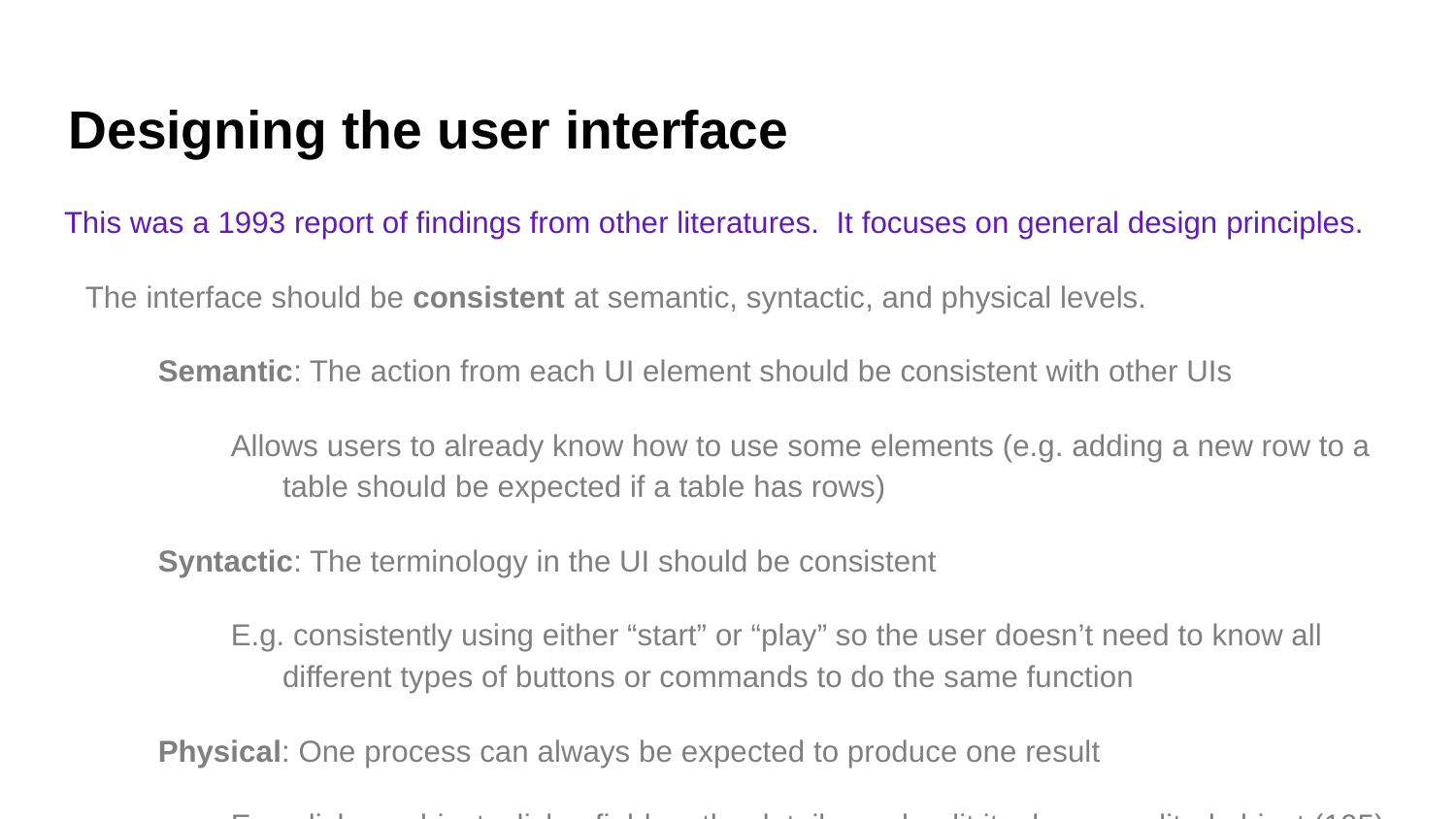

# Designing the user interface

This was a 1993 report of findings from other literatures.  It focuses on general design principles.
The interface should be consistent at semantic, syntactic, and physical levels.
Semantic: The action from each UI element should be consistent with other UIs
Allows users to already know how to use some elements (e.g. adding a new row to a table should be expected if a table has rows)
Syntactic: The terminology in the UI should be consistent
E.g. consistently using either “start” or “play” so the user doesn’t need to know all different types of buttons or commands to do the same function
Physical: One process can always be expected to produce one result
E.g. click an object, click a field on the detail panel, edit it, observe edited object (195)